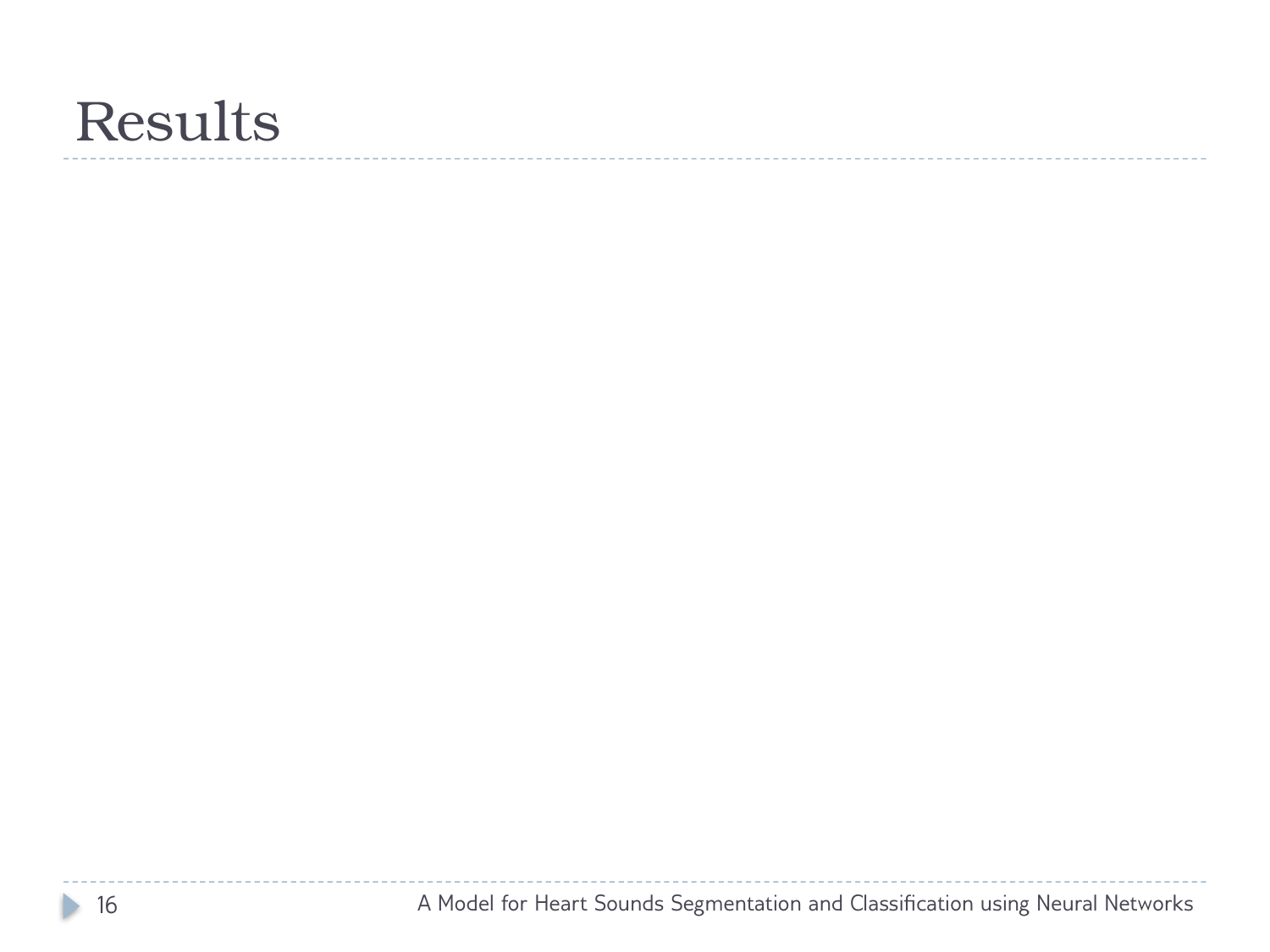

# Results

A Model for Heart Sounds Segmentation and Classification using Neural Networks
16